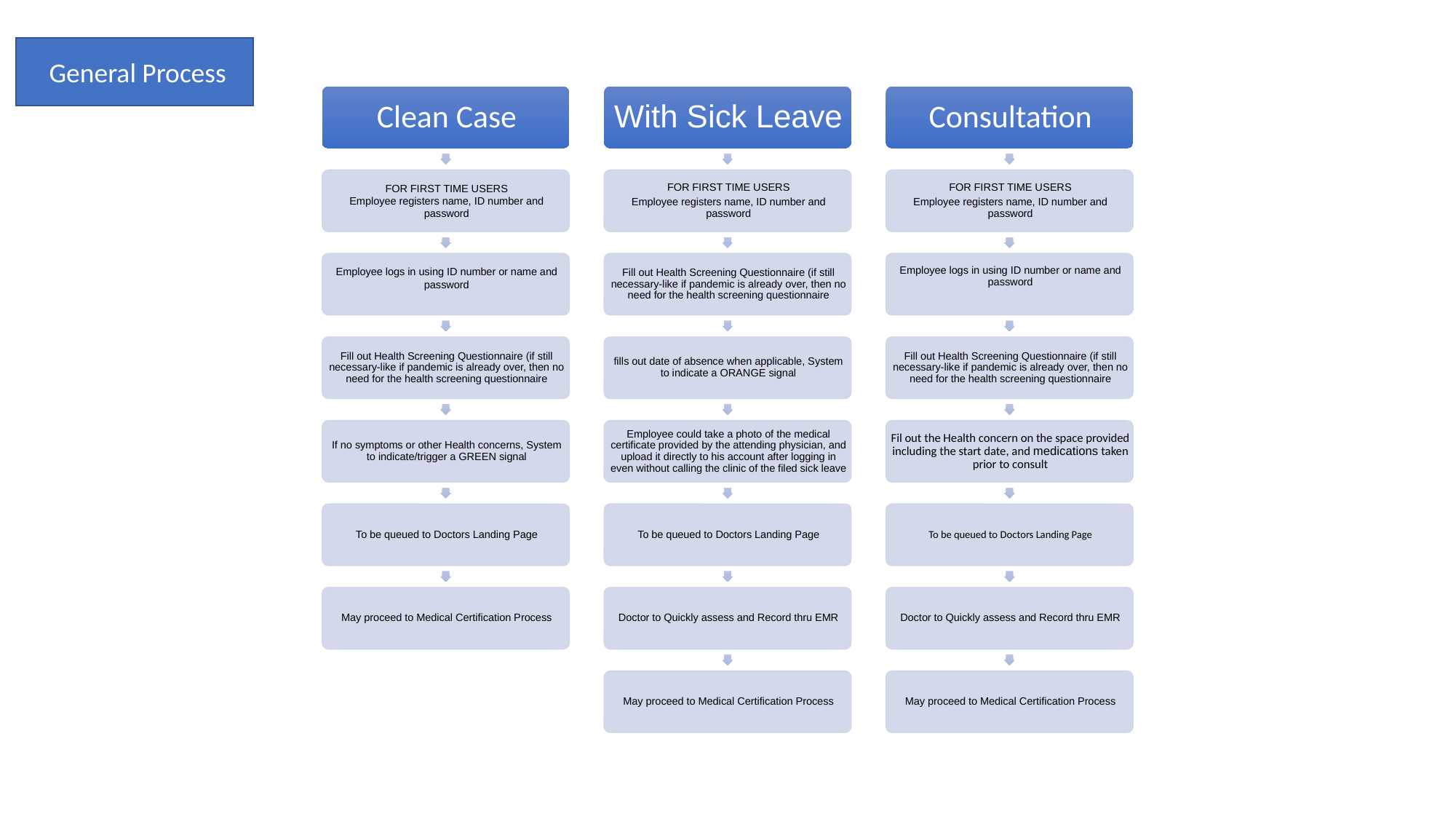

General Process
Clean Case
FOR FIRST TIME USERS
Employee registers name, ID number and password
Employee logs in using ID number or name and password

Fill out Health Screening Questionnaire (if still necessary-like if pandemic is already over, then no need for the health screening questionnaire
If no symptoms or other Health concerns, System to indicate/trigger a GREEN signal
To be queued to Doctors Landing Page
May proceed to Medical Certification Process
With Sick Leave
FOR FIRST TIME USERS
Employee registers name, ID number and password
Fill out Health Screening Questionnaire (if still necessary-like if pandemic is already over, then no need for the health screening questionnaire
fills out date of absence when applicable, System to indicate a ORANGE signal
Employee could take a photo of the medical certificate provided by the attending physician, and upload it directly to his account after logging in even without calling the clinic of the filed sick leave
To be queued to Doctors Landing Page
Doctor to Quickly assess and Record thru EMR
May proceed to Medical Certification Process
Consultation
FOR FIRST TIME USERS
Employee registers name, ID number and password
Employee logs in using ID number or name and password

Fill out Health Screening Questionnaire (if still necessary-like if pandemic is already over, then no need for the health screening questionnaire
Fil out the Health concern on the space provided including the start date, and medications taken prior to consult
To be queued to Doctors Landing Page
Doctor to Quickly assess and Record thru EMR
May proceed to Medical Certification Process